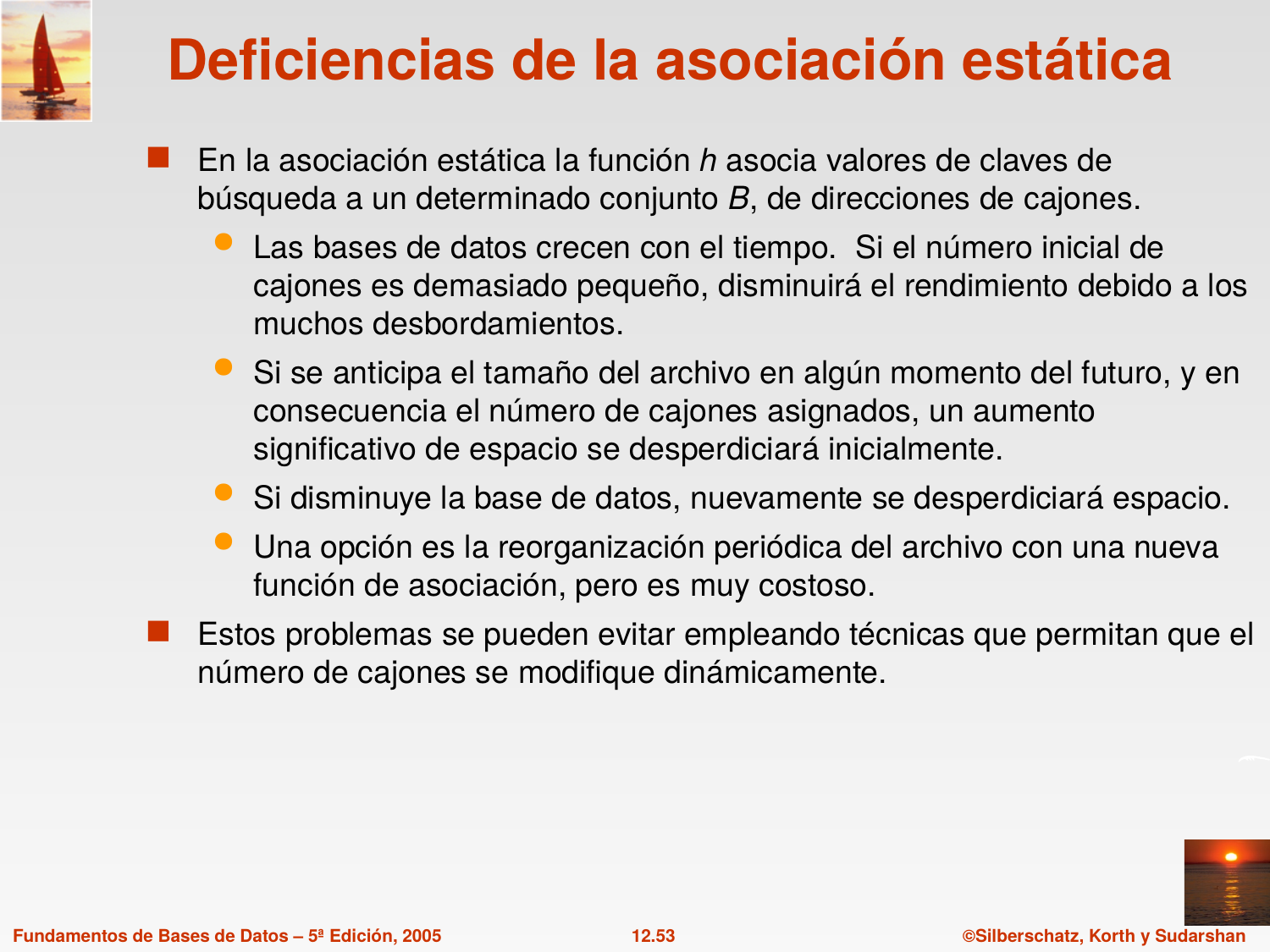

# Deficiencias de la asociación estática
En la asociación estática la función h asocia valores de claves de búsqueda a un determinado conjunto B, de direcciones de cajones.
Las bases de datos crecen con el tiempo.  Si el número inicial de cajones es demasiado pequeño, disminuirá el rendimiento debido a los muchos desbordamientos.
Si se anticipa el tamaño del archivo en algún momento del futuro, y en consecuencia el número de cajones asignados, un aumento significativo de espacio se desperdiciará inicialmente.
Si disminuye la base de datos, nuevamente se desperdiciará espacio.
Una opción es la reorganización periódica del archivo con una nueva función de asociación, pero es muy costoso.
Estos problemas se pueden evitar empleando técnicas que permitan que el número de cajones se modifique dinámicamente.